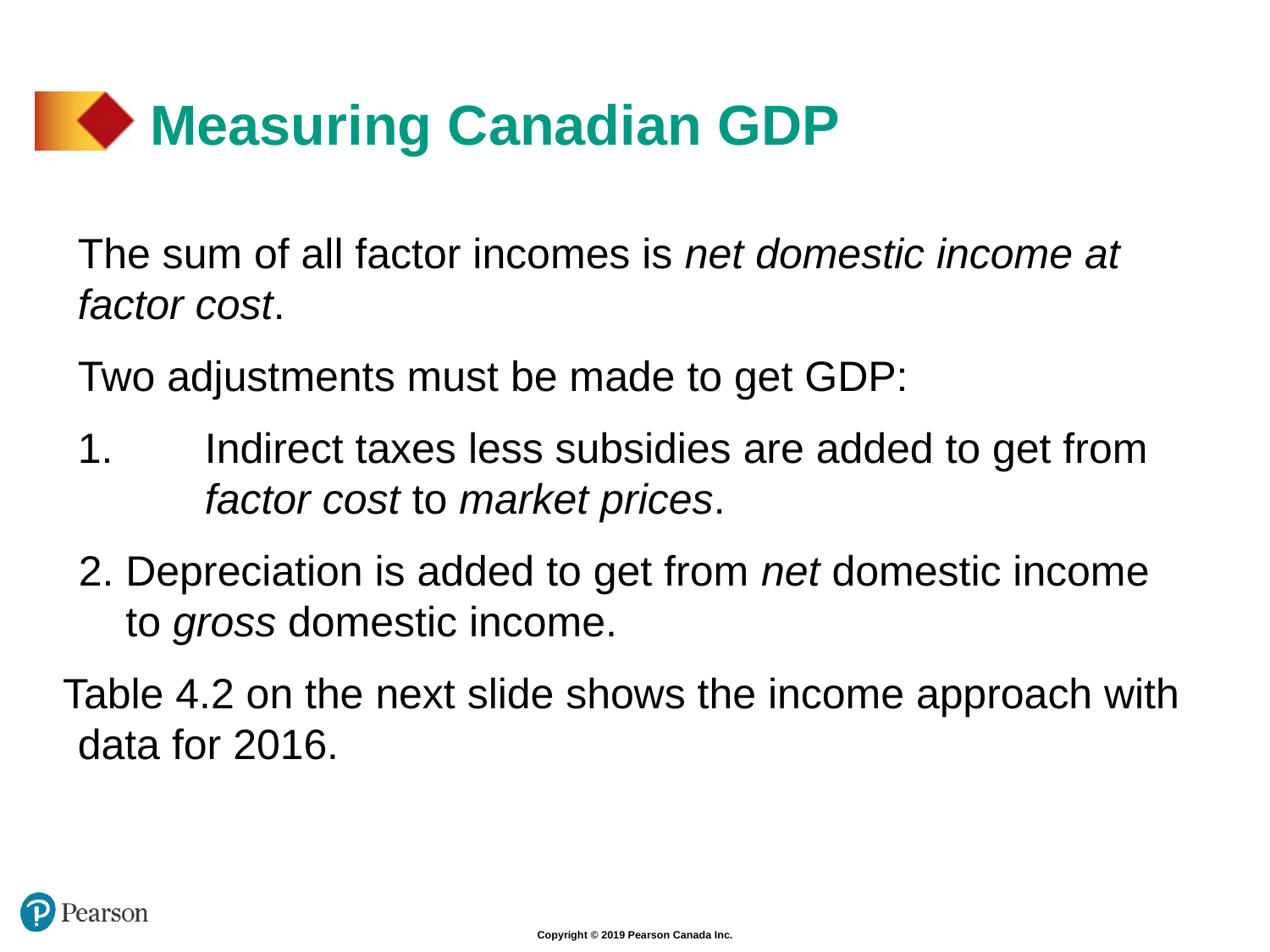

# Measuring Canadian GDP
The sum of all factor incomes is net domestic income at factor cost.
Two adjustments must be made to get GDP:
1.	Indirect taxes less subsidies are added to get from 	factor cost to market prices.
2. Depreciation is added to get from net domestic income to gross domestic income.
Table 4.2 on the next slide shows the income approach with data for 2016.